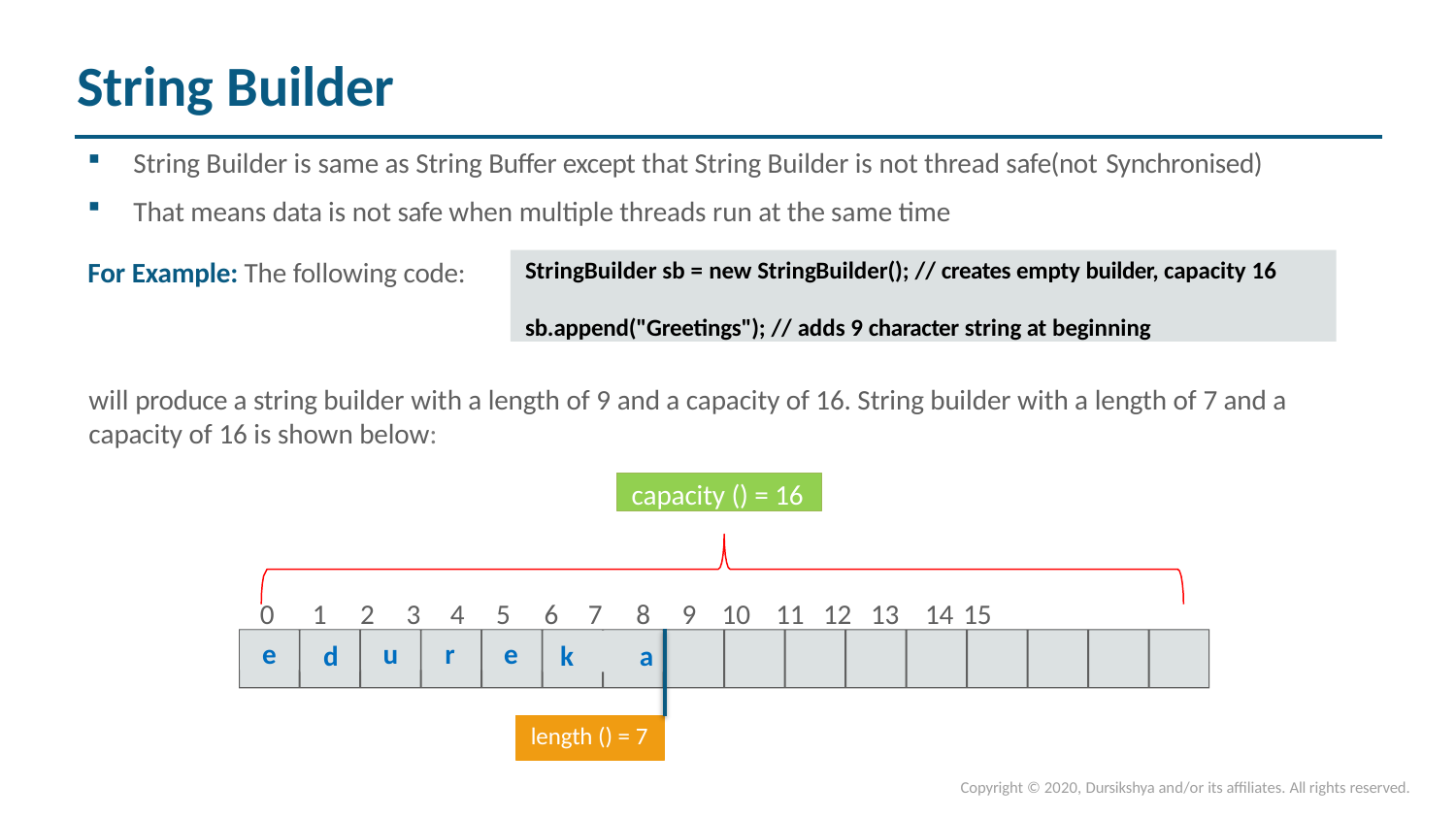

# String Builder
String Builder is same as String Buffer except that String Builder is not thread safe(not Synchronised)
That means data is not safe when multiple threads run at the same time

StringBuilder sb = new StringBuilder(); // creates empty builder, capacity 16

sb.append("Greetings"); // adds 9 character string at beginning
For Example: The following code:
will produce a string builder with a length of 9 and a capacity of 16. String builder with a length of 7 and a  capacity of 16 is shown below:
capacity () = 16

0
1	2	3
4
5	6
7	8	9	10	11   12   13	14 15

e
d
u
r
e
k	a

length () = 7
Copyright © 2020, Dursikshya and/or its affiliates. All rights reserved.